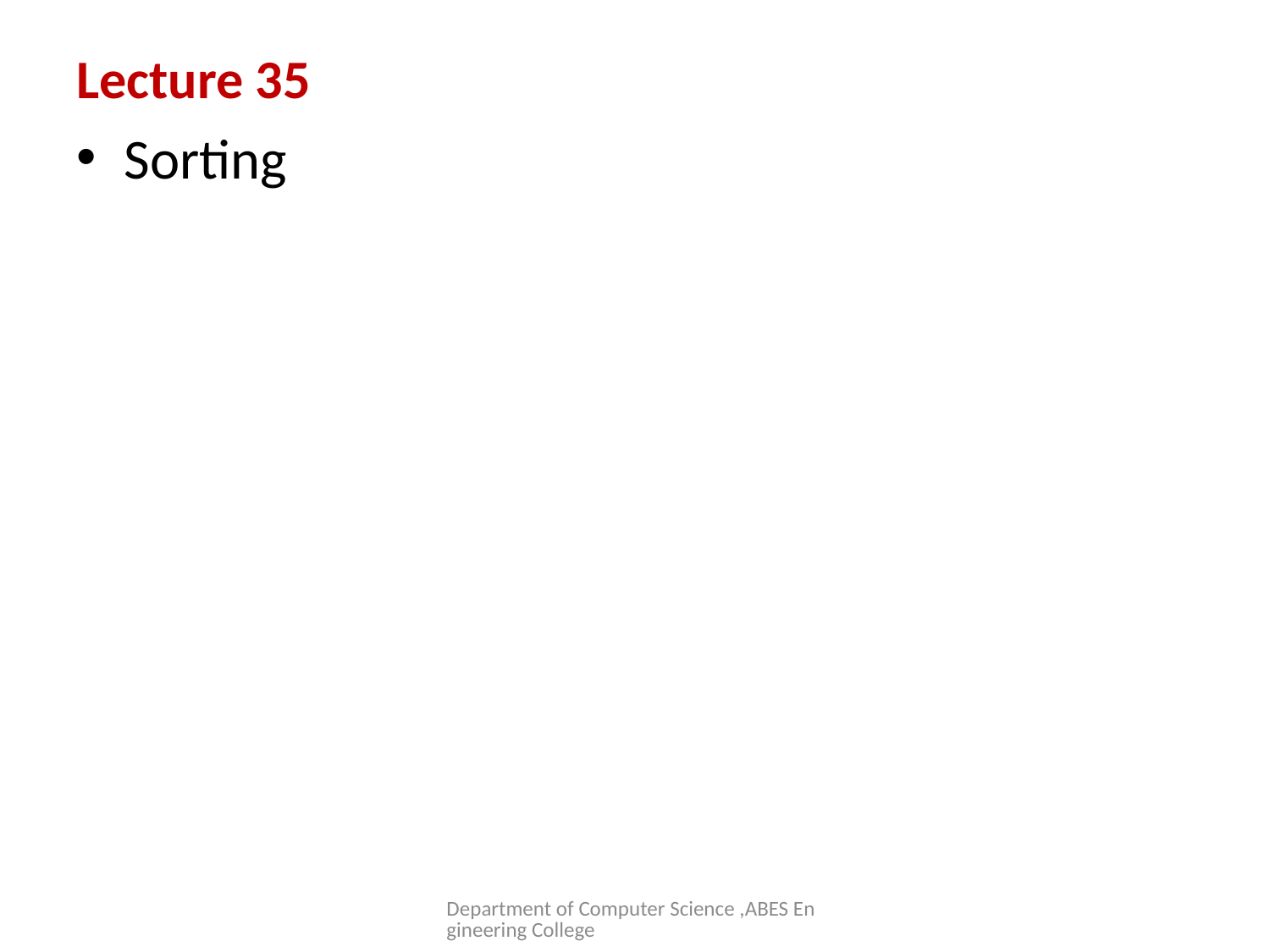

# Lecture 35
Sorting
Department of Computer Science ,ABES Engineering College